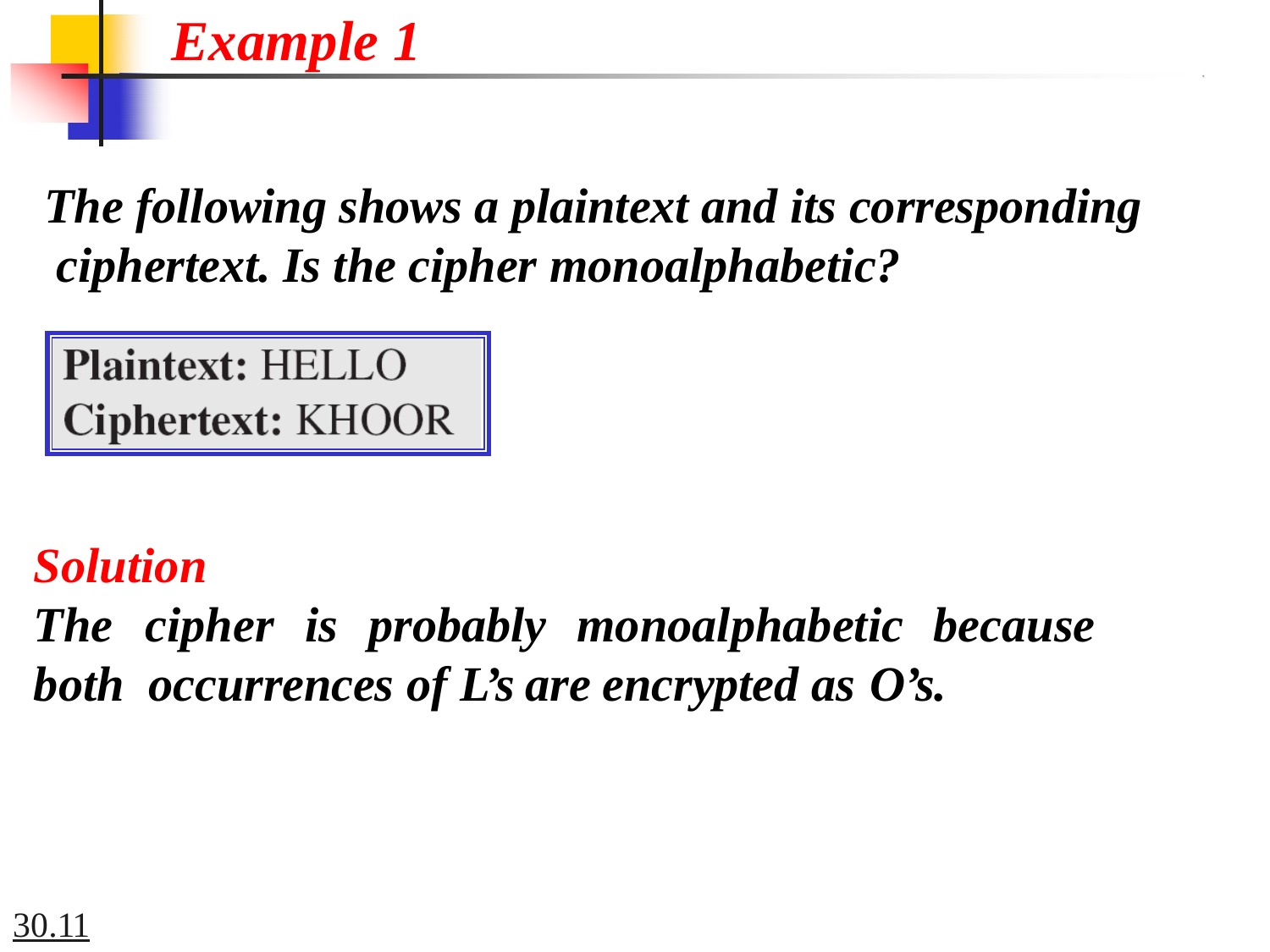

# Example 1

The following shows a plaintext and its corresponding  ciphertext. Is the cipher monoalphabetic?

Solution
The	cipher	is	probably	monoalphabetic	because	both  occurrences of L’s are encrypted as O’s.
30.11